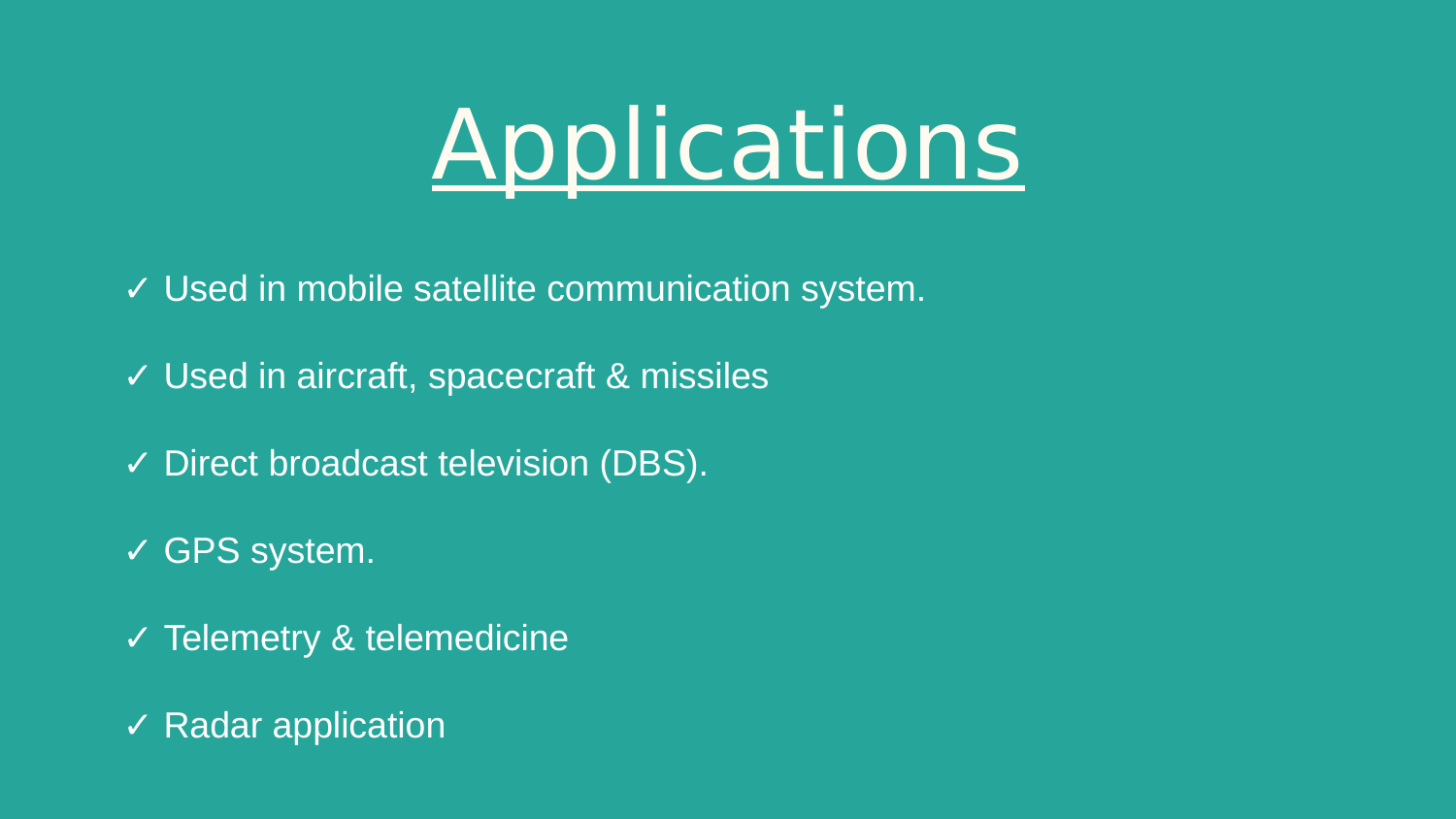

# Applications
✓ Used in mobile satellite communication system.

✓ Used in aircraft, spacecraft & missiles

✓ Direct broadcast television (DBS).

✓ GPS system.

✓ Telemetry & telemedicine

✓ Radar application